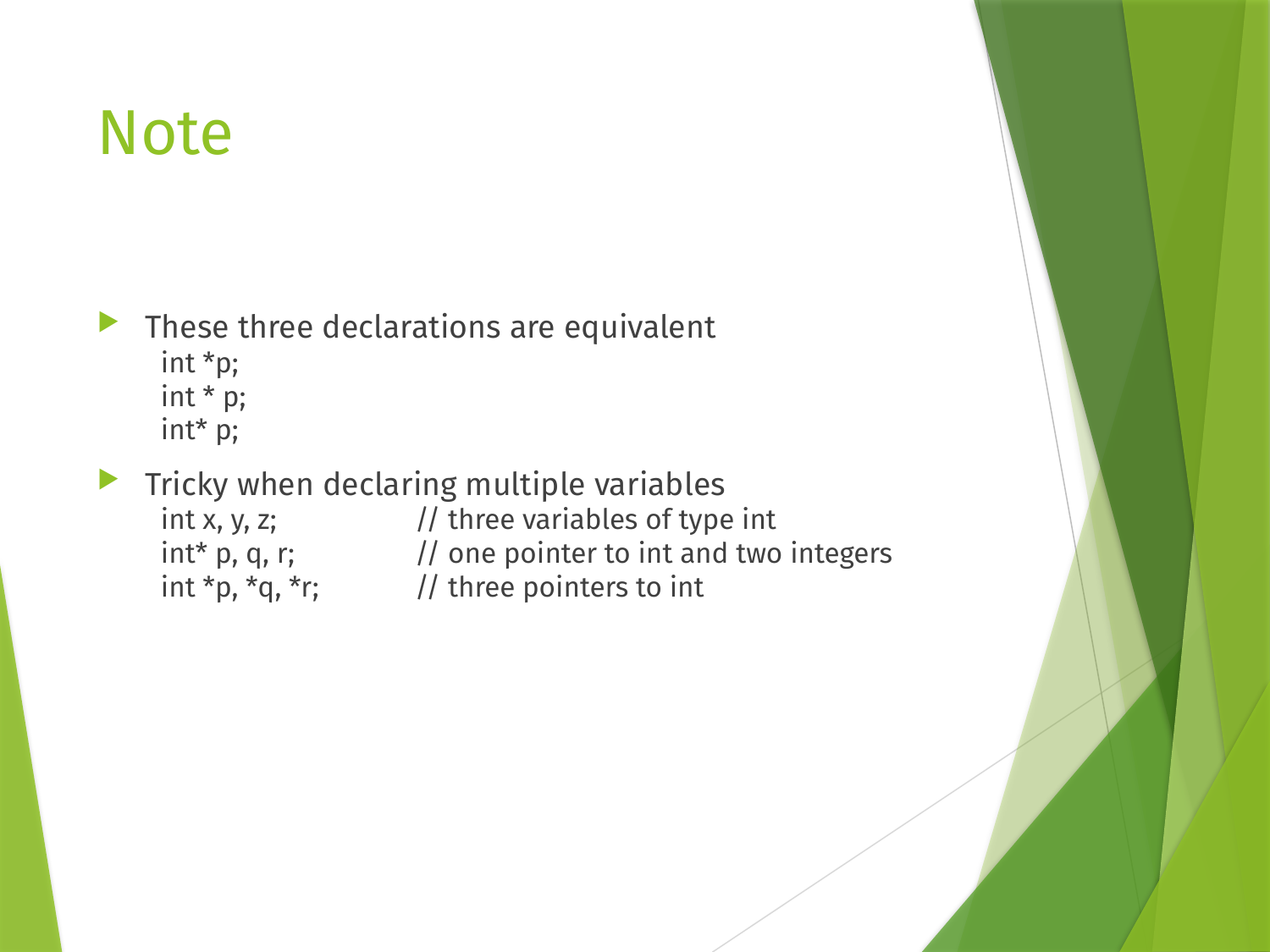

# Note
These three declarations are equivalent
int *p;
int * p;
int* p;
Tricky when declaring multiple variables
int x, y, z;  	// three variables of type int
int* p, q, r;	// one pointer to int and two integers
int *p, *q, *r; 	// three pointers to int